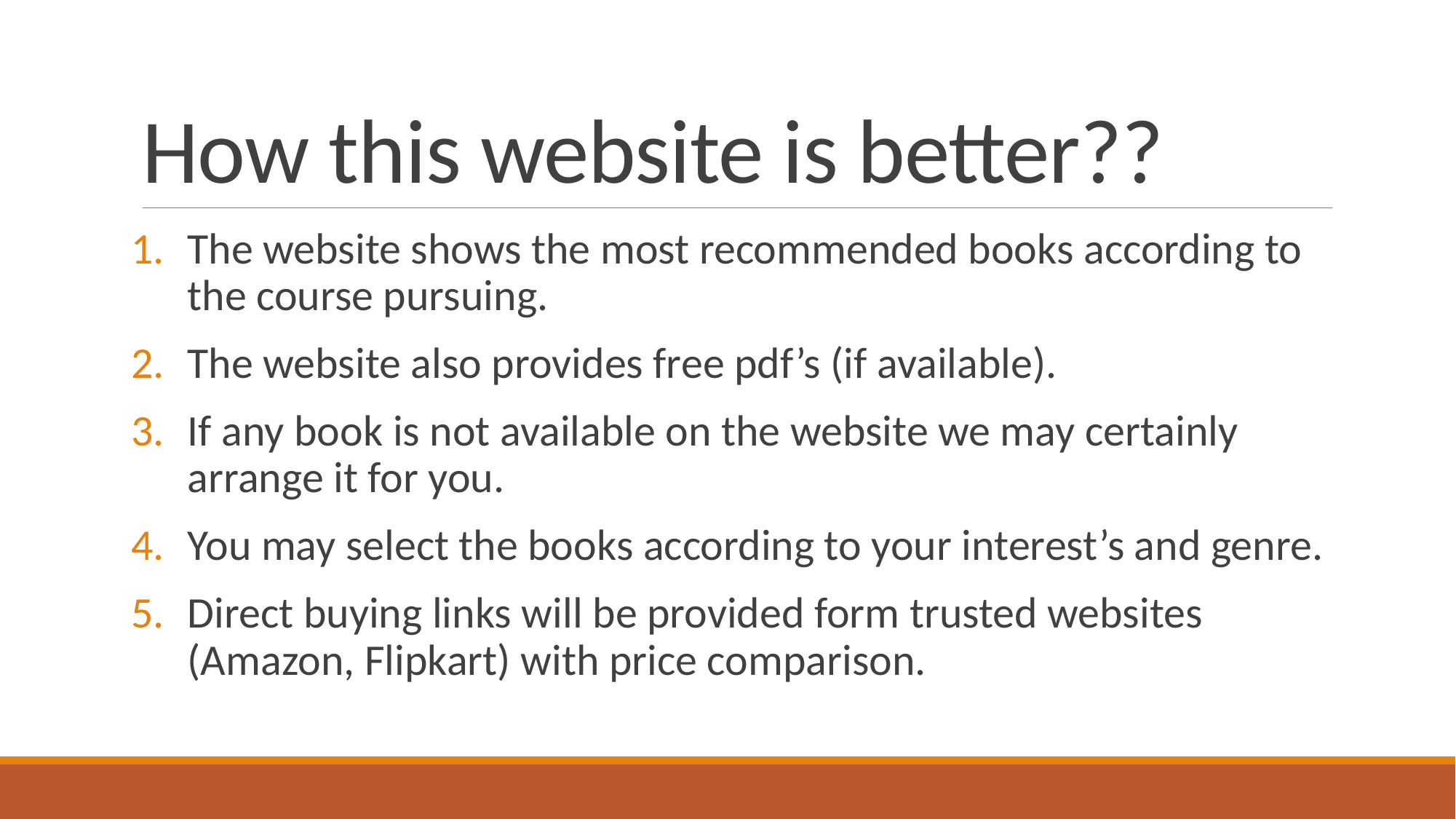

# How this website is better??
The website shows the most recommended books according to the course pursuing.
The website also provides free pdf’s (if available).
If any book is not available on the website we may certainly arrange it for you.
You may select the books according to your interest’s and genre.
Direct buying links will be provided form trusted websites (Amazon, Flipkart) with price comparison.